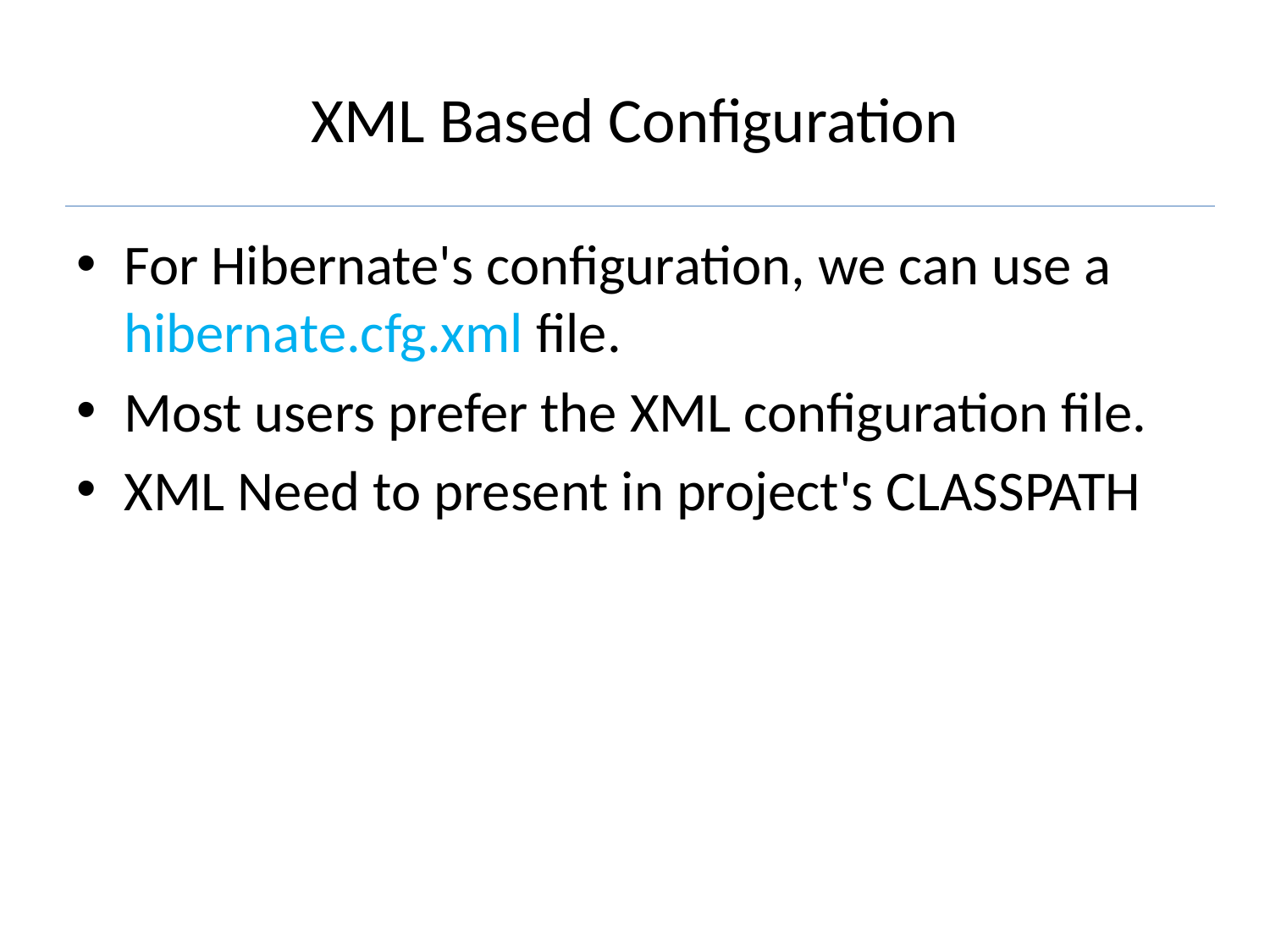

# XML Based Configuration
For Hibernate's configuration, we can use a  hibernate.cfg.xml file.
Most users prefer the XML configuration file.
XML Need to present in project's CLASSPATH